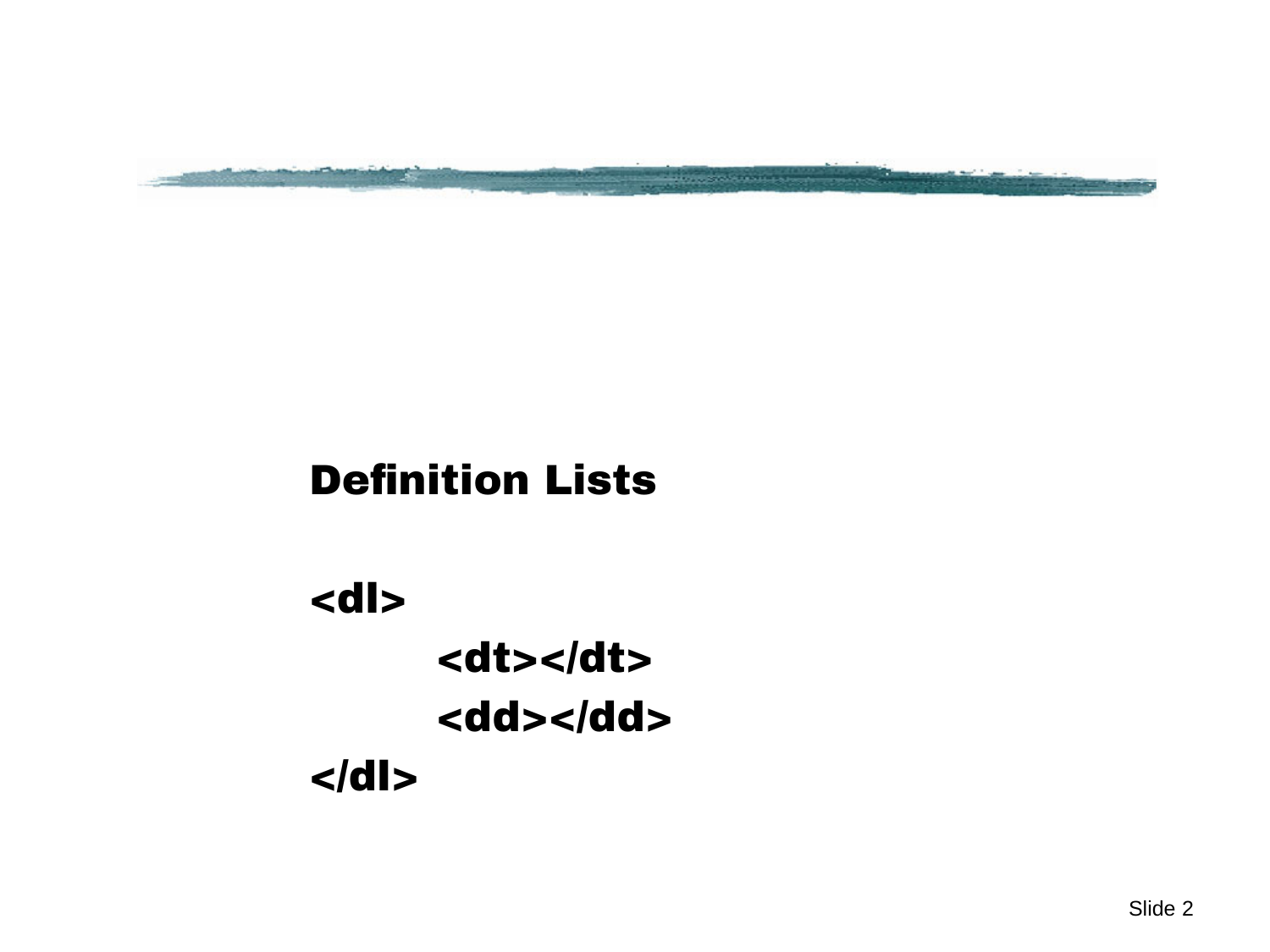

#
Definition Lists

<dl>
	<dt></dt>
	<dd></dd>
</dl>

Slide 2